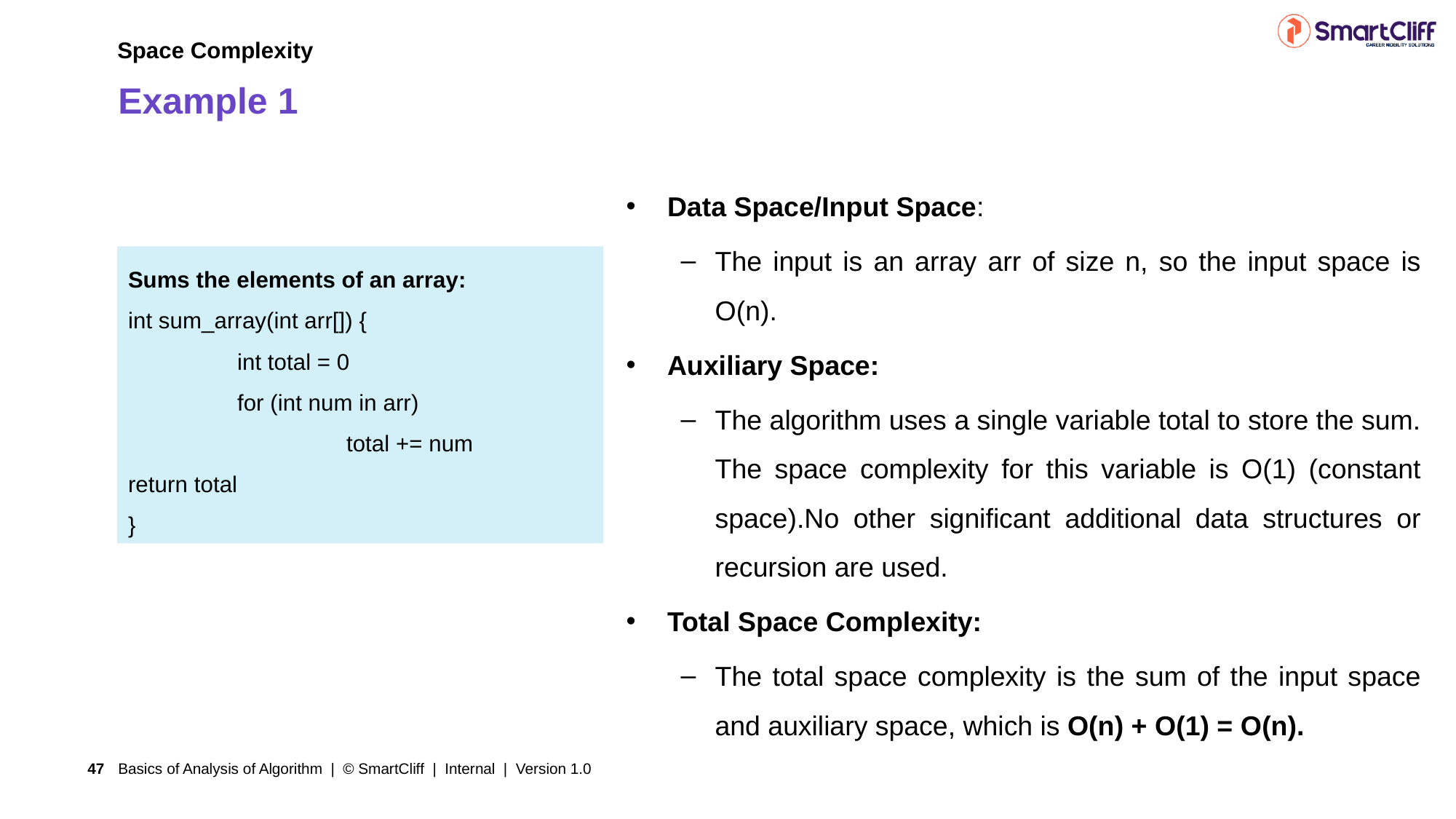

Space Complexity
# Example 1
Data Space/Input Space:
The input is an array arr of size n, so the input space is O(n).
Auxiliary Space:
The algorithm uses a single variable total to store the sum. The space complexity for this variable is O(1) (constant space).No other significant additional data structures or recursion are used.
Total Space Complexity:
The total space complexity is the sum of the input space and auxiliary space, which is O(n) + O(1) = O(n).

Sums the elements of an array:
int sum_array(int arr[]) {
	int total = 0
	for (int num in arr)
		total += num
return total
}
Basics of Analysis of Algorithm  |  © SmartCliff  |  Internal  |  Version 1.0
47